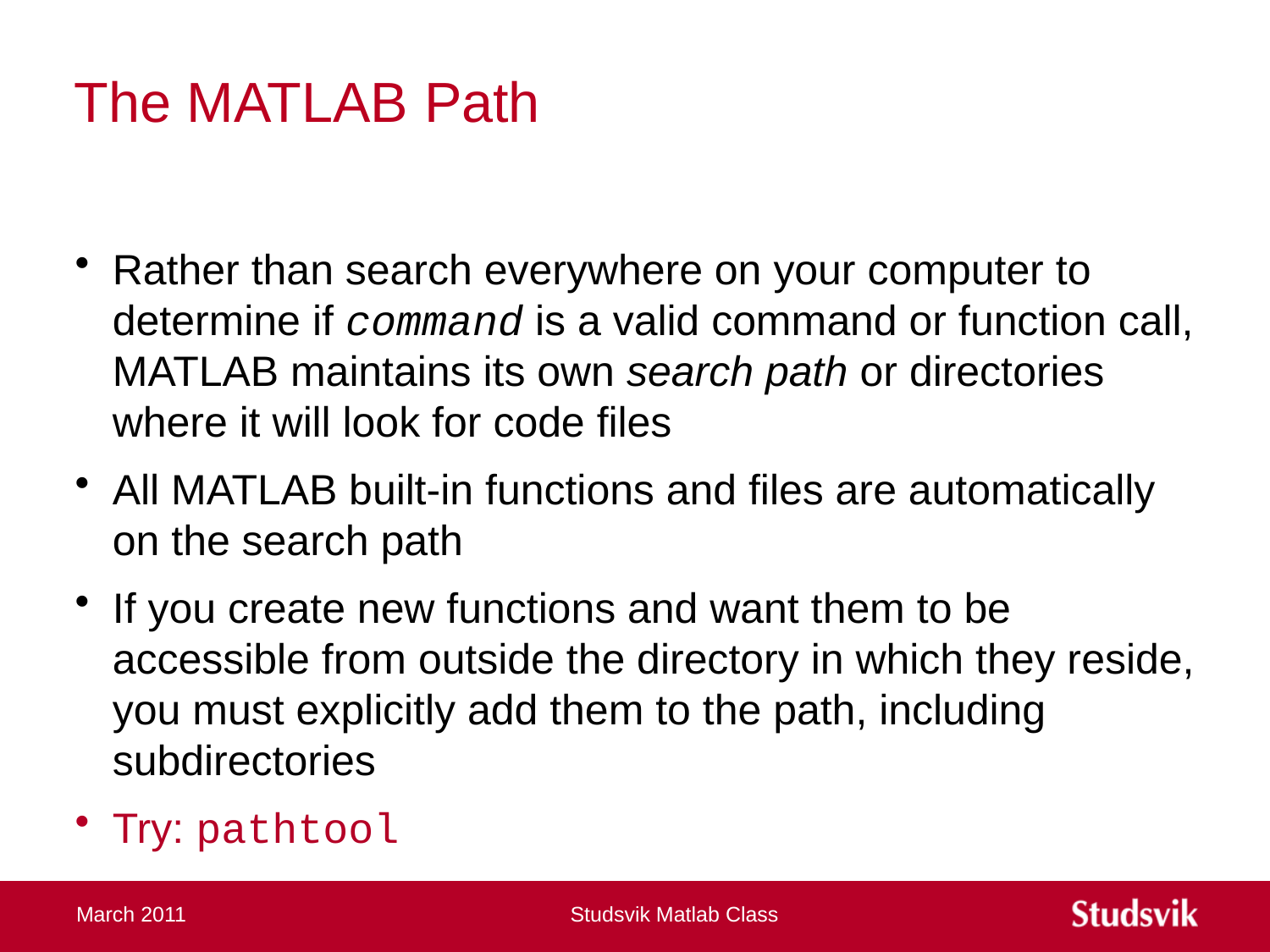

# The MATLAB Path
Rather than search everywhere on your computer to determine if command is a valid command or function call, MATLAB maintains its own search path or directories where it will look for code files
All MATLAB built-in functions and files are automatically on the search path
If you create new functions and want them to be accessible from outside the directory in which they reside, you must explicitly add them to the path, including subdirectories
Try: pathtool
March 2011
Studsvik Matlab Class